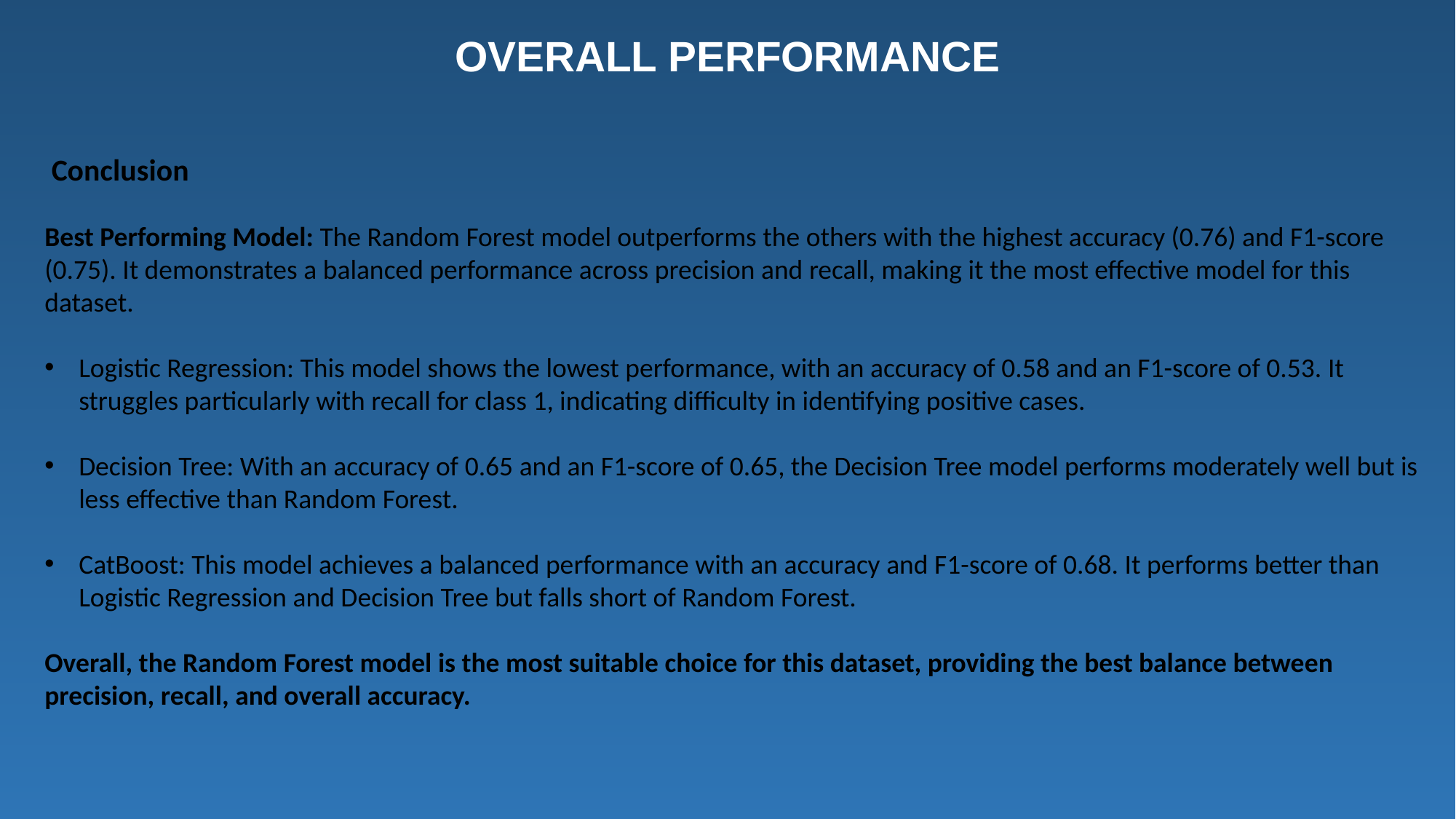

# OVERALL PERFORMANCE
 Conclusion

Best Performing Model: The Random Forest model outperforms the others with the highest accuracy (0.76) and F1-score (0.75). It demonstrates a balanced performance across precision and recall, making it the most effective model for this dataset.

Logistic Regression: This model shows the lowest performance, with an accuracy of 0.58 and an F1-score of 0.53. It struggles particularly with recall for class 1, indicating difficulty in identifying positive cases.

Decision Tree: With an accuracy of 0.65 and an F1-score of 0.65, the Decision Tree model performs moderately well but is less effective than Random Forest.

CatBoost: This model achieves a balanced performance with an accuracy and F1-score of 0.68. It performs better than Logistic Regression and Decision Tree but falls short of Random Forest.

Overall, the Random Forest model is the most suitable choice for this dataset, providing the best balance between precision, recall, and overall accuracy.